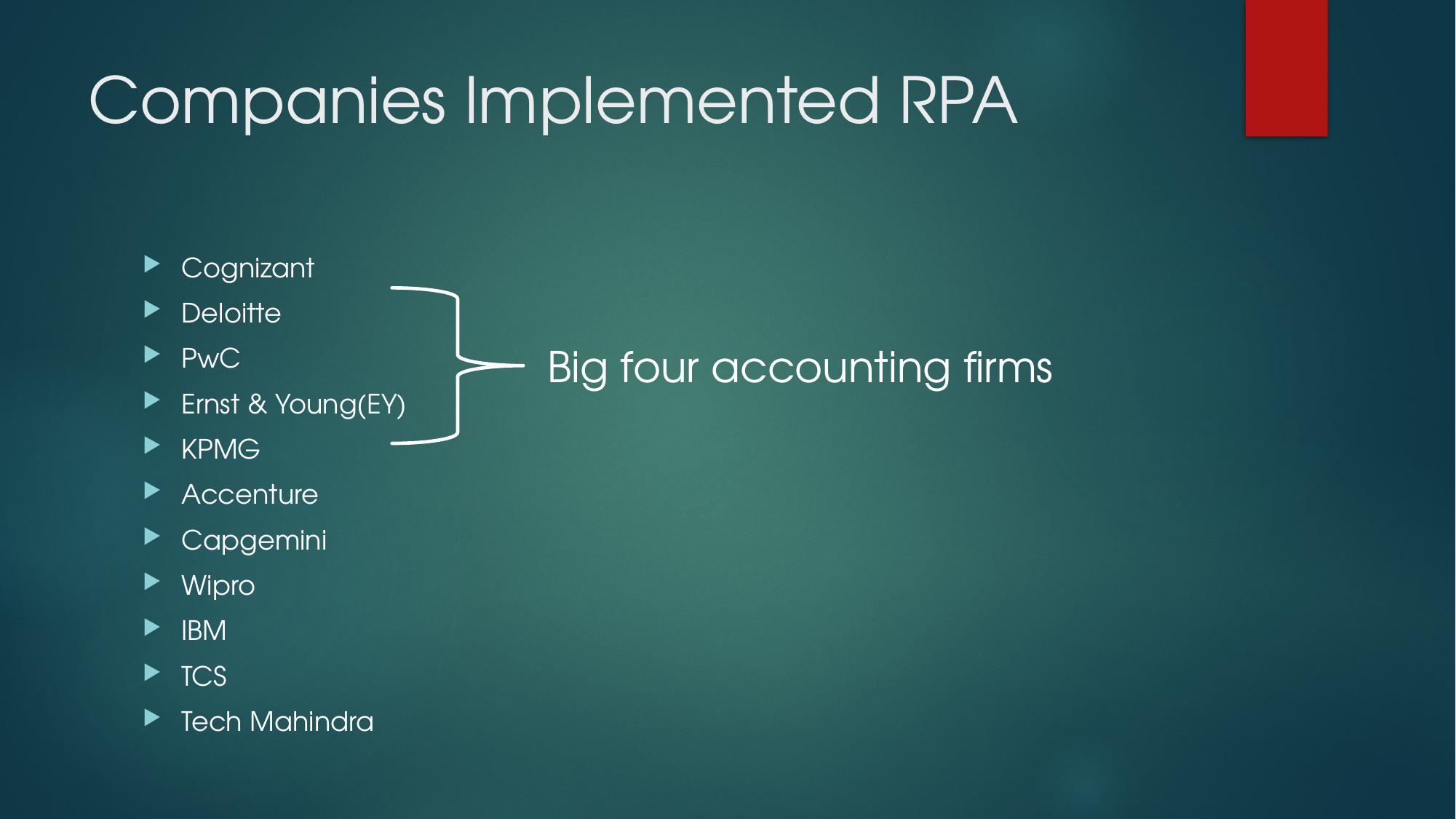

# Companies Implemented RPA
Cognizant
Deloitte
PwC
Ernst & Young(EY)
KPMG
Accenture
Capgemini
Wipro
IBM
TCS
Tech Mahindra

Big four accounting firms